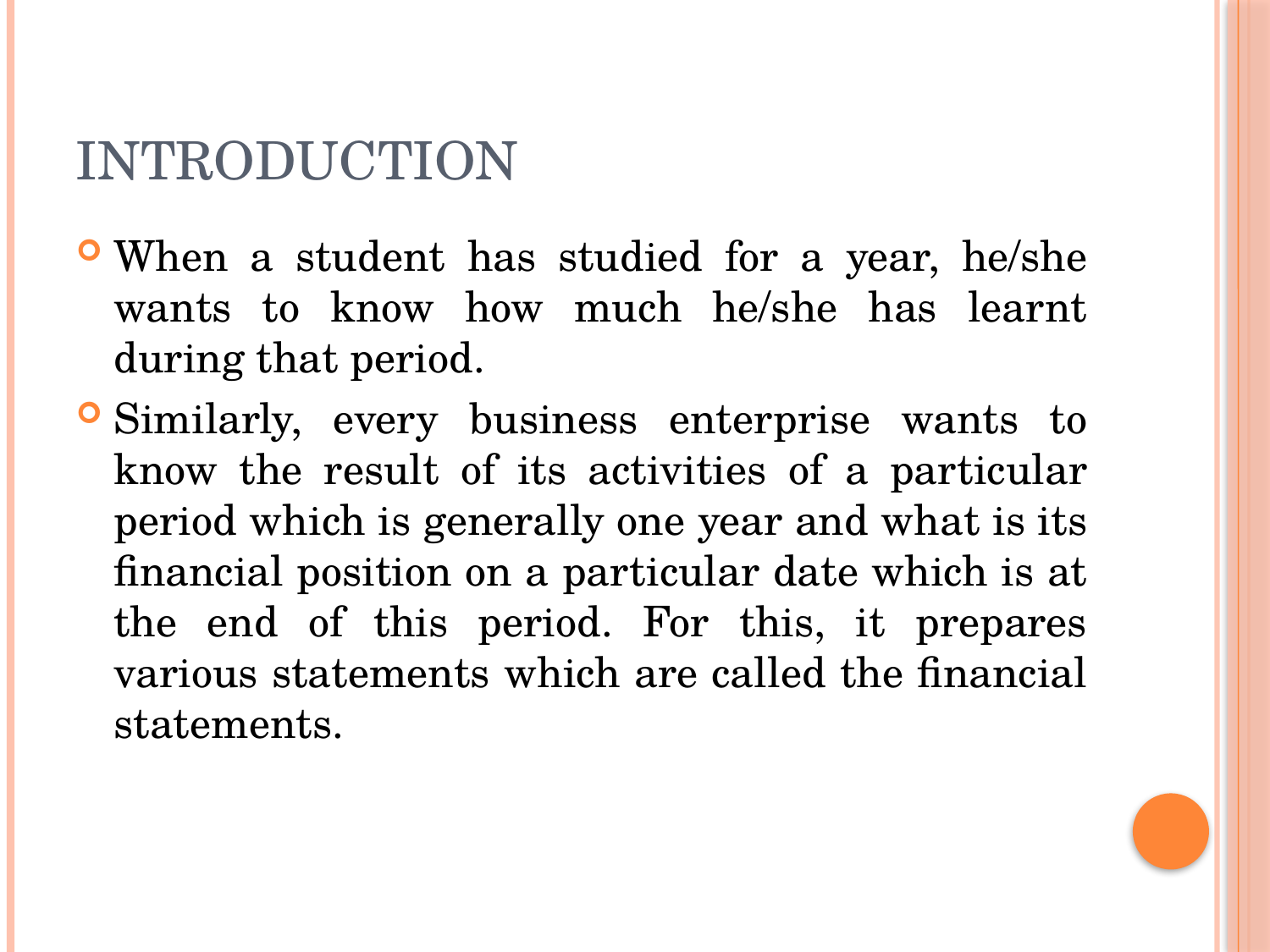

# Introduction
When a student has studied for a year, he/she wants to know how much he/she has learnt during that period.
Similarly, every business enterprise wants to know the result of its activities of a particular period which is generally one year and what is its financial position on a particular date which is at the end of this period. For this, it prepares various statements which are called the financial statements.